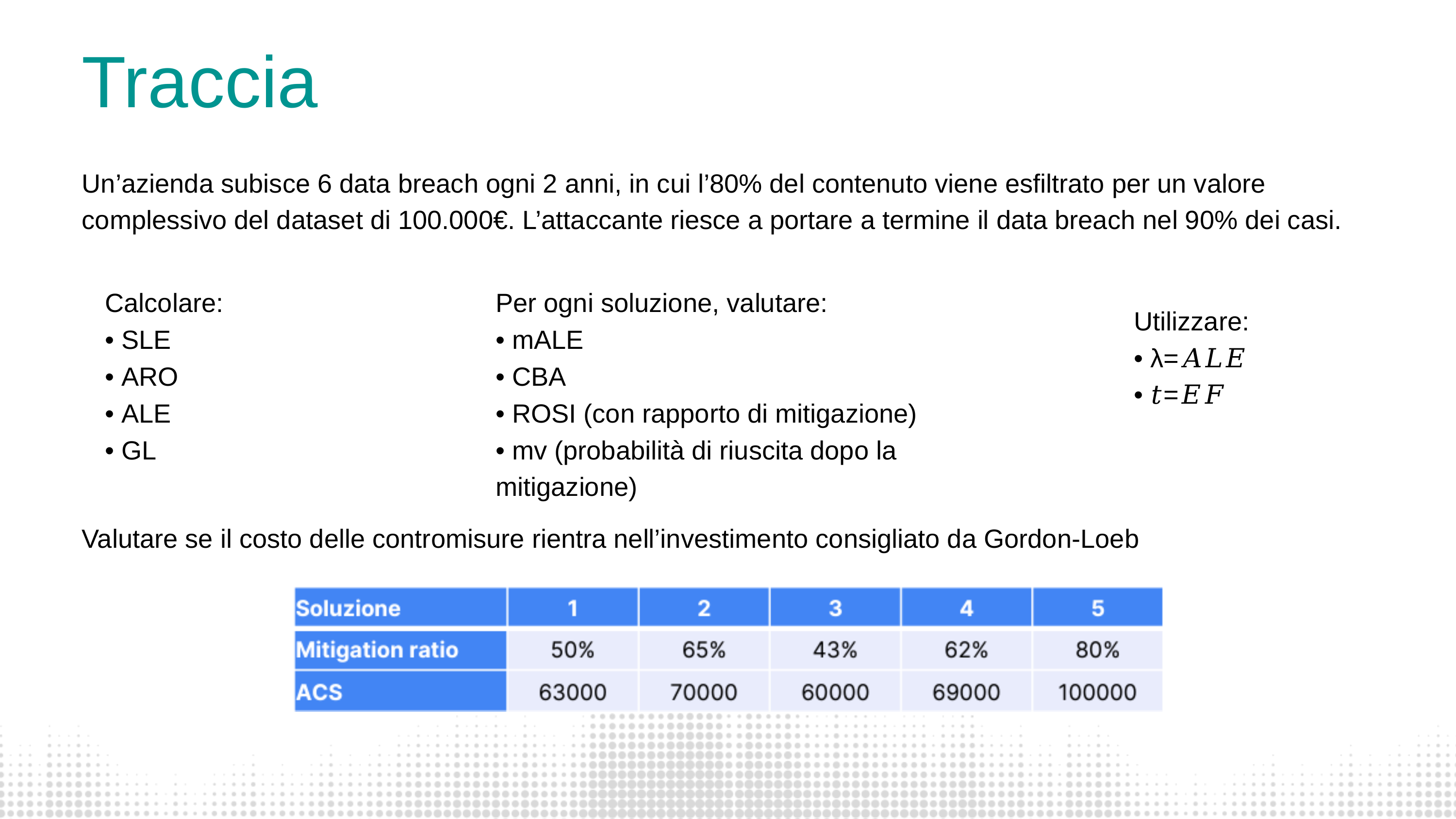

Traccia
Un’azienda subisce 6 data breach ogni 2 anni, in cui l’80% del contenuto viene esfiltrato per un valore complessivo del dataset di 100.000€. L’attaccante riesce a portare a termine il data breach nel 90% dei casi.
Calcolare:
• SLE
• ARO
• ALE
• GL
Per ogni soluzione, valutare:
• mALE
• CBA
• ROSI (con rapporto di mitigazione)
• mv (probabilità di riuscita dopo la mitigazione)
Utilizzare:
• λ=𝐴𝐿𝐸
• 𝑡=𝐸𝐹
Valutare se il costo delle contromisure rientra nell’investimento consigliato da Gordon-Loeb